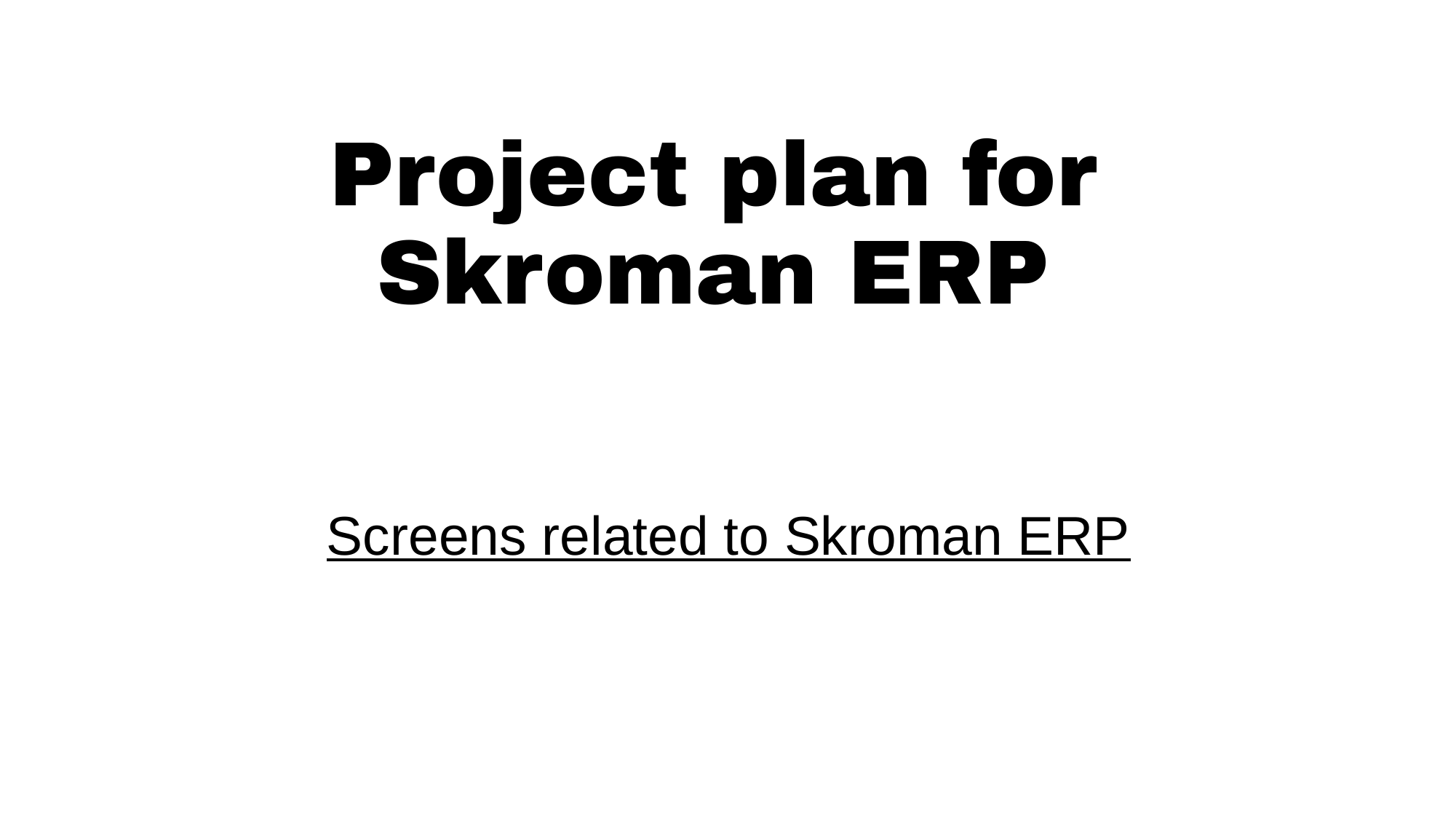

# Project plan for Skroman ERP
Screens related to Skroman ERP